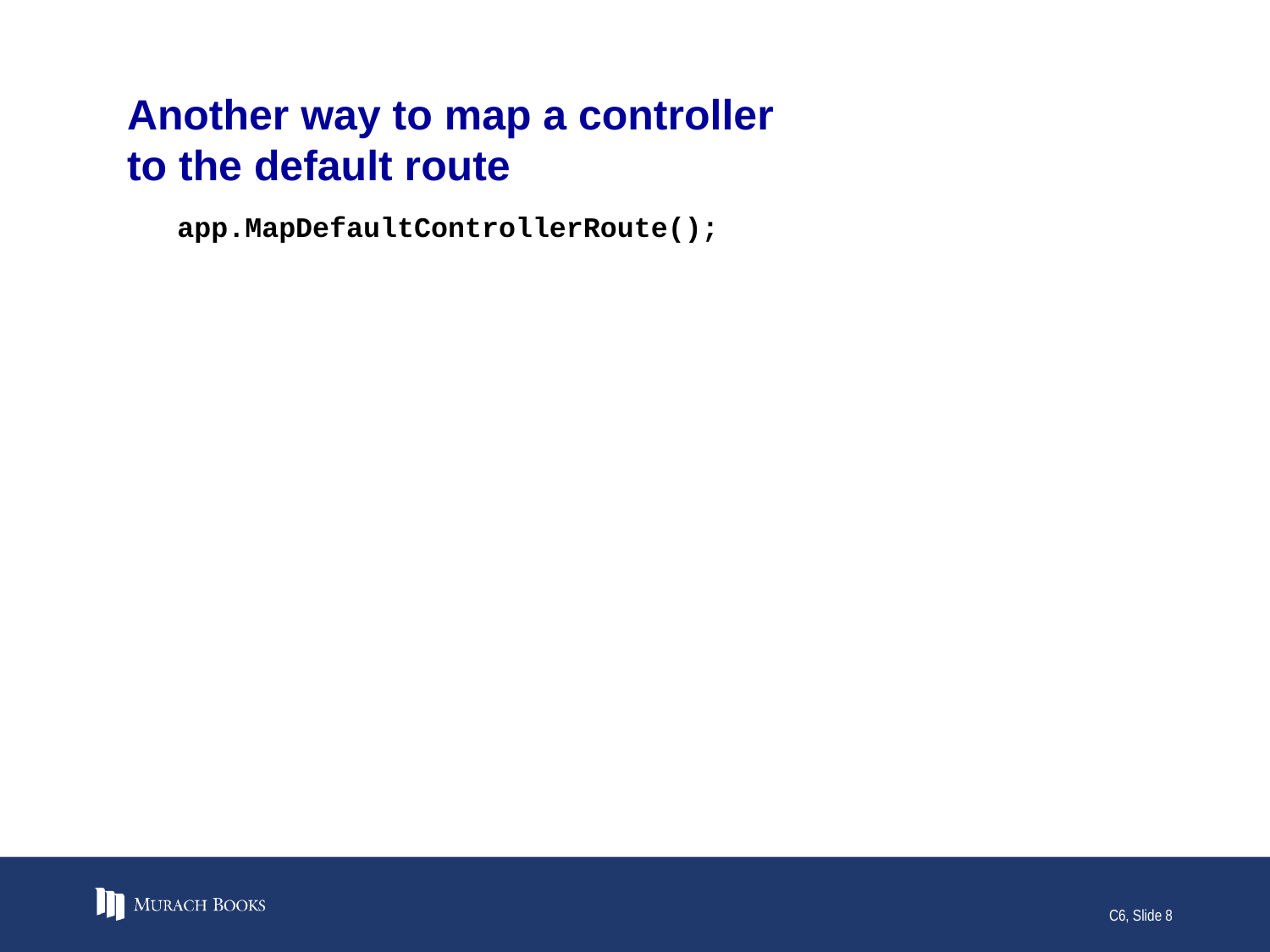

# Another way to map a controller to the default route
app.MapDefaultControllerRoute();

C6, Slide 8